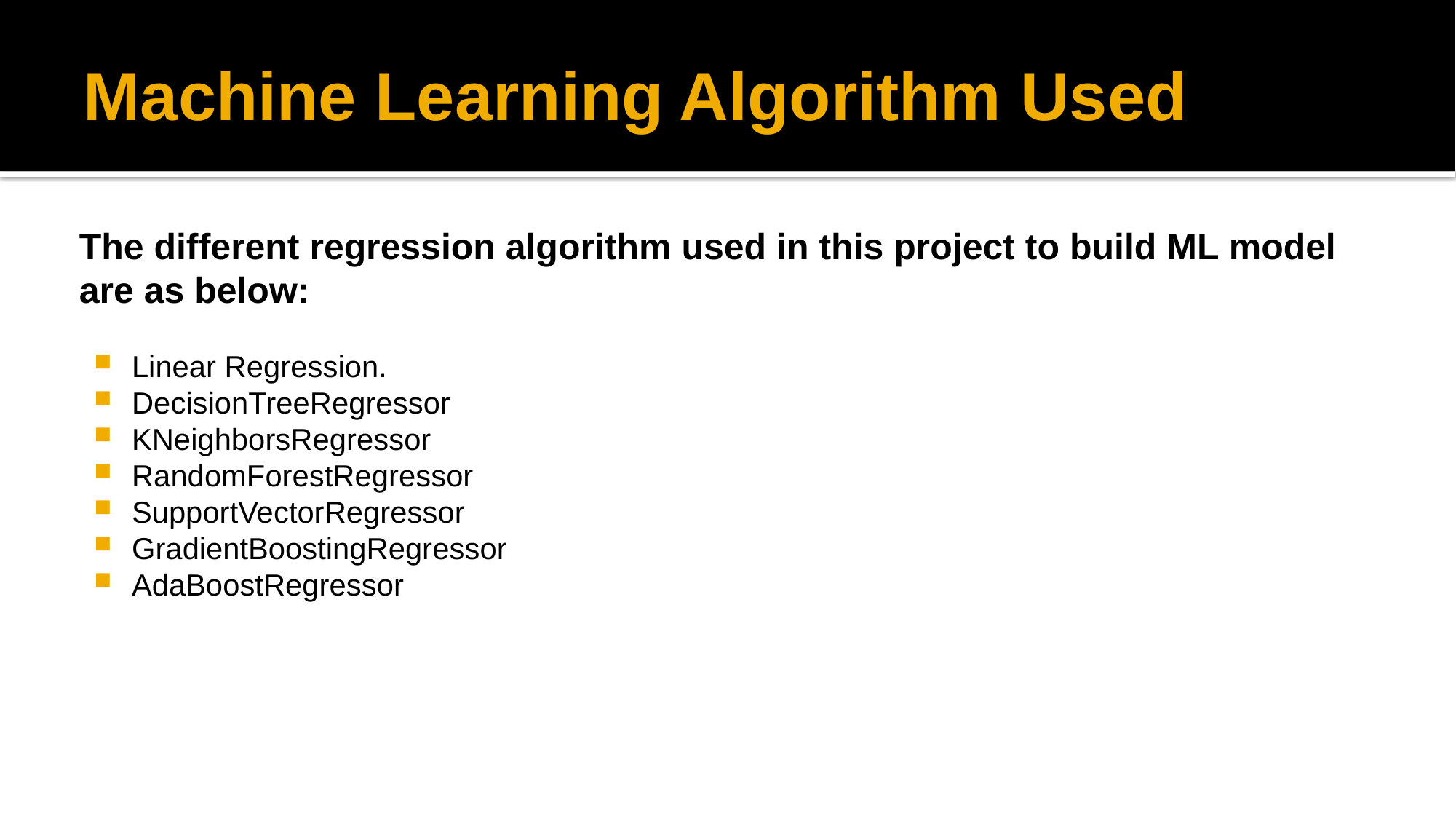

# Machine Learning Algorithm Used
The different regression algorithm used in this project to build ML model are as below:

Linear Regression.
DecisionTreeRegressor
KNeighborsRegressor
RandomForestRegressor
SupportVectorRegressor
GradientBoostingRegressor
AdaBoostRegressor